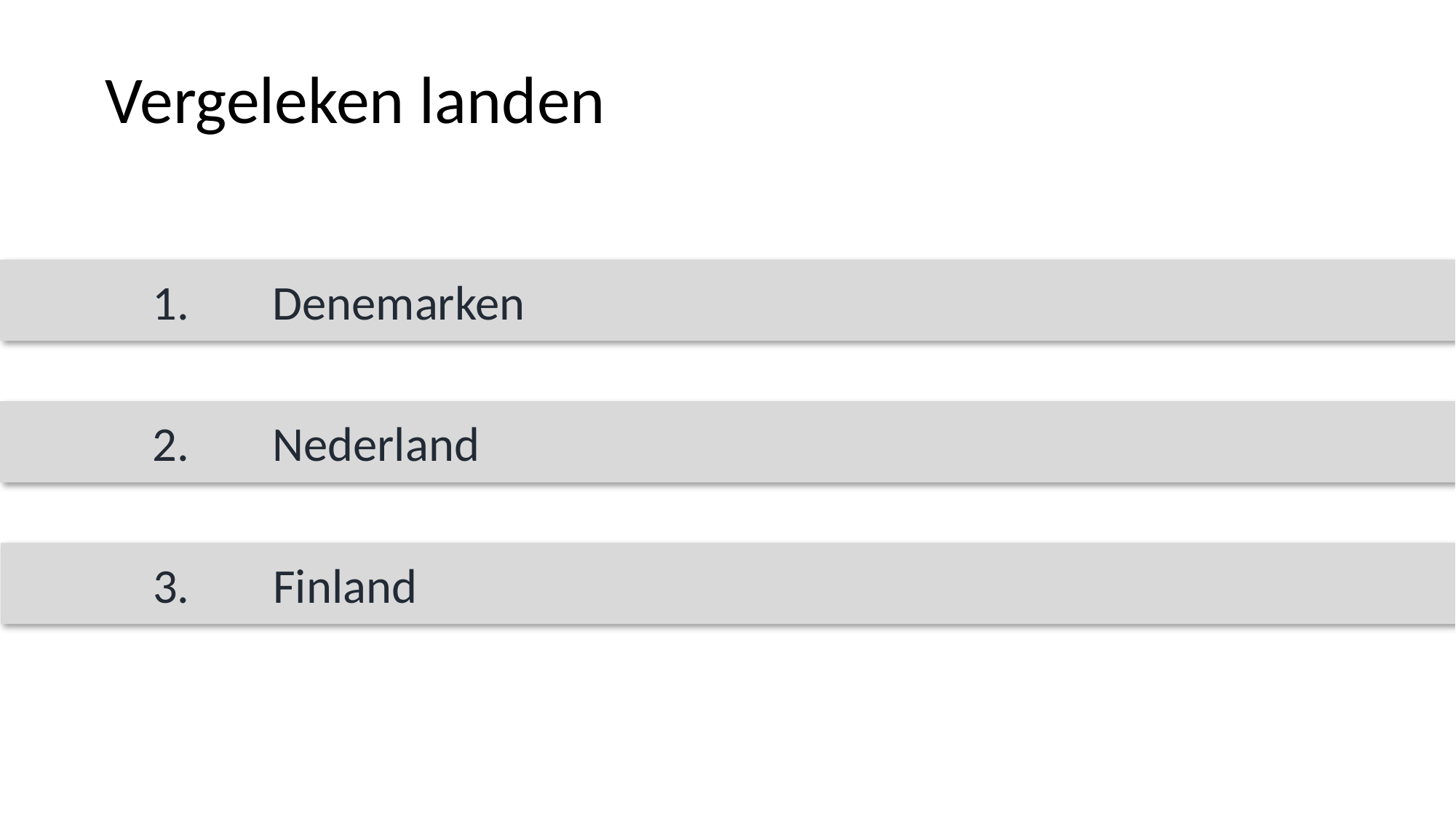

# Vergeleken landen
		1.	 Denemarken
		2.	 Nederland
		3.	 Finland